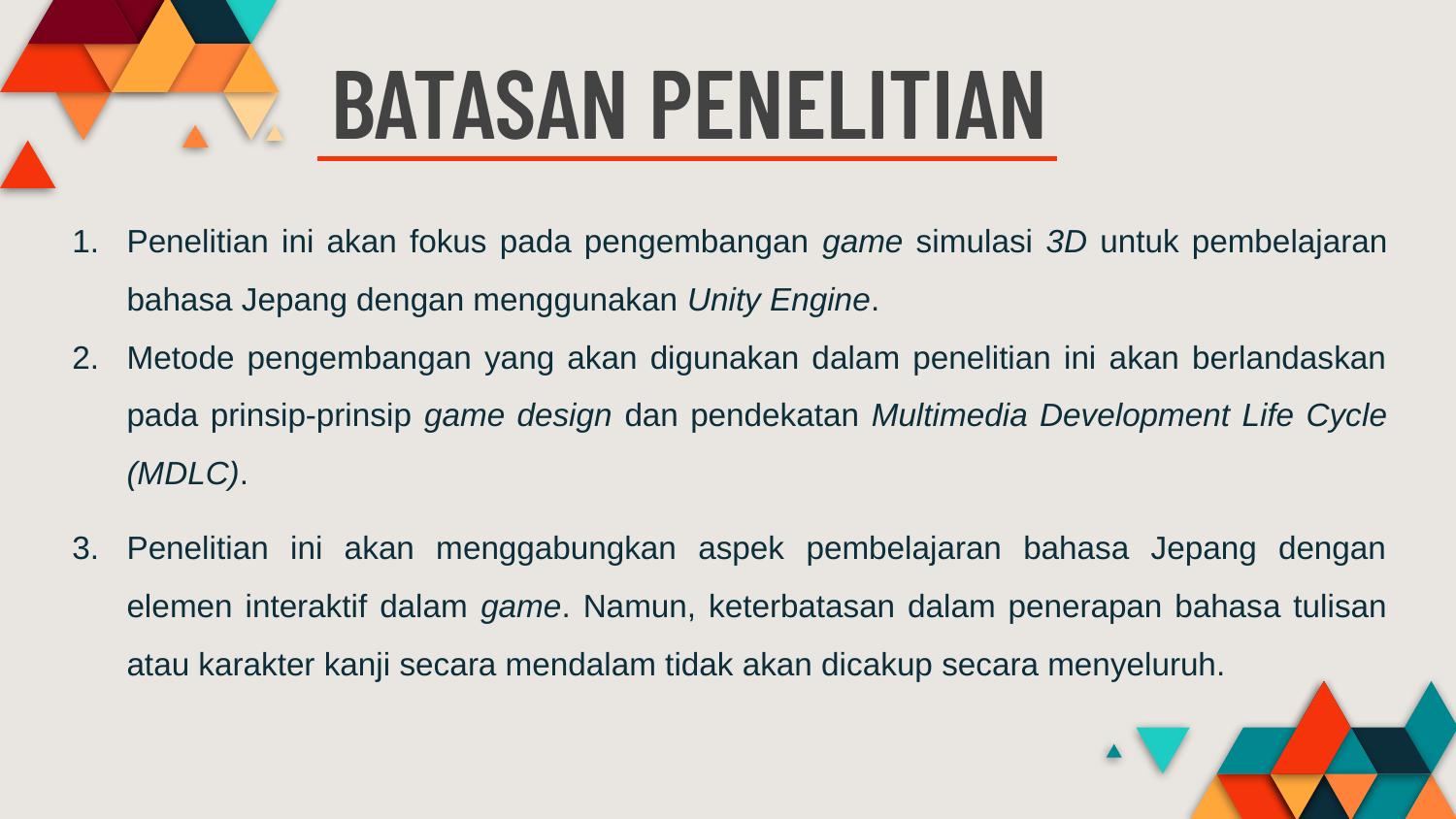

# BATASAN PENELITIAN
Penelitian ini akan fokus pada pengembangan game simulasi 3D untuk pembelajaran bahasa Jepang dengan menggunakan Unity Engine.
Metode pengembangan yang akan digunakan dalam penelitian ini akan berlandaskan pada prinsip-prinsip game design dan pendekatan Multimedia Development Life Cycle (MDLC).
Penelitian ini akan menggabungkan aspek pembelajaran bahasa Jepang dengan elemen interaktif dalam game. Namun, keterbatasan dalam penerapan bahasa tulisan atau karakter kanji secara mendalam tidak akan dicakup secara menyeluruh.